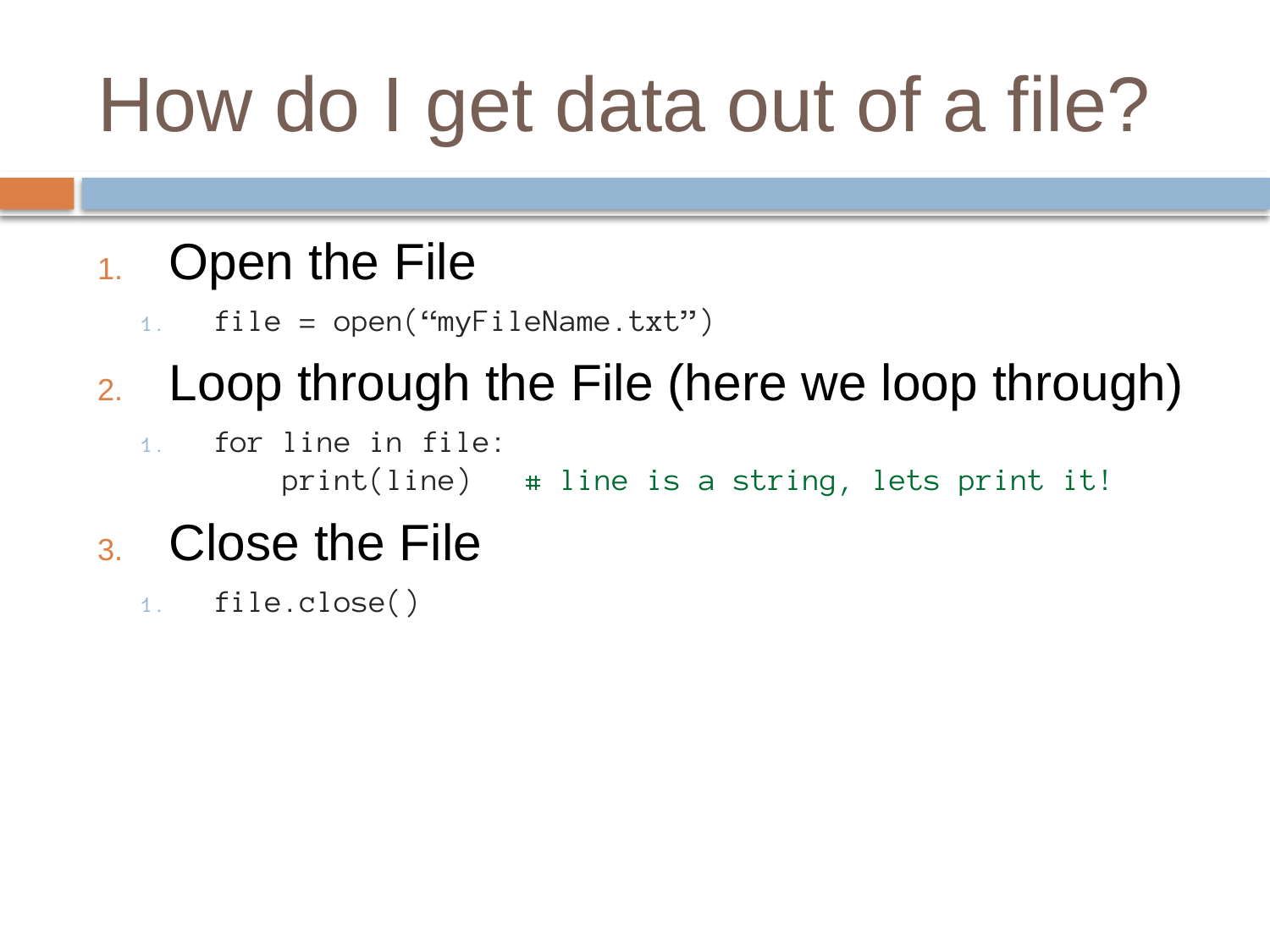

# How do I get data out of a file?
Open the File
file = open(“myFileName.txt”)
Loop through the File (here we loop through)
for line in file:
    print(line)   # line is a string, lets print it!
Close the File
file.close()